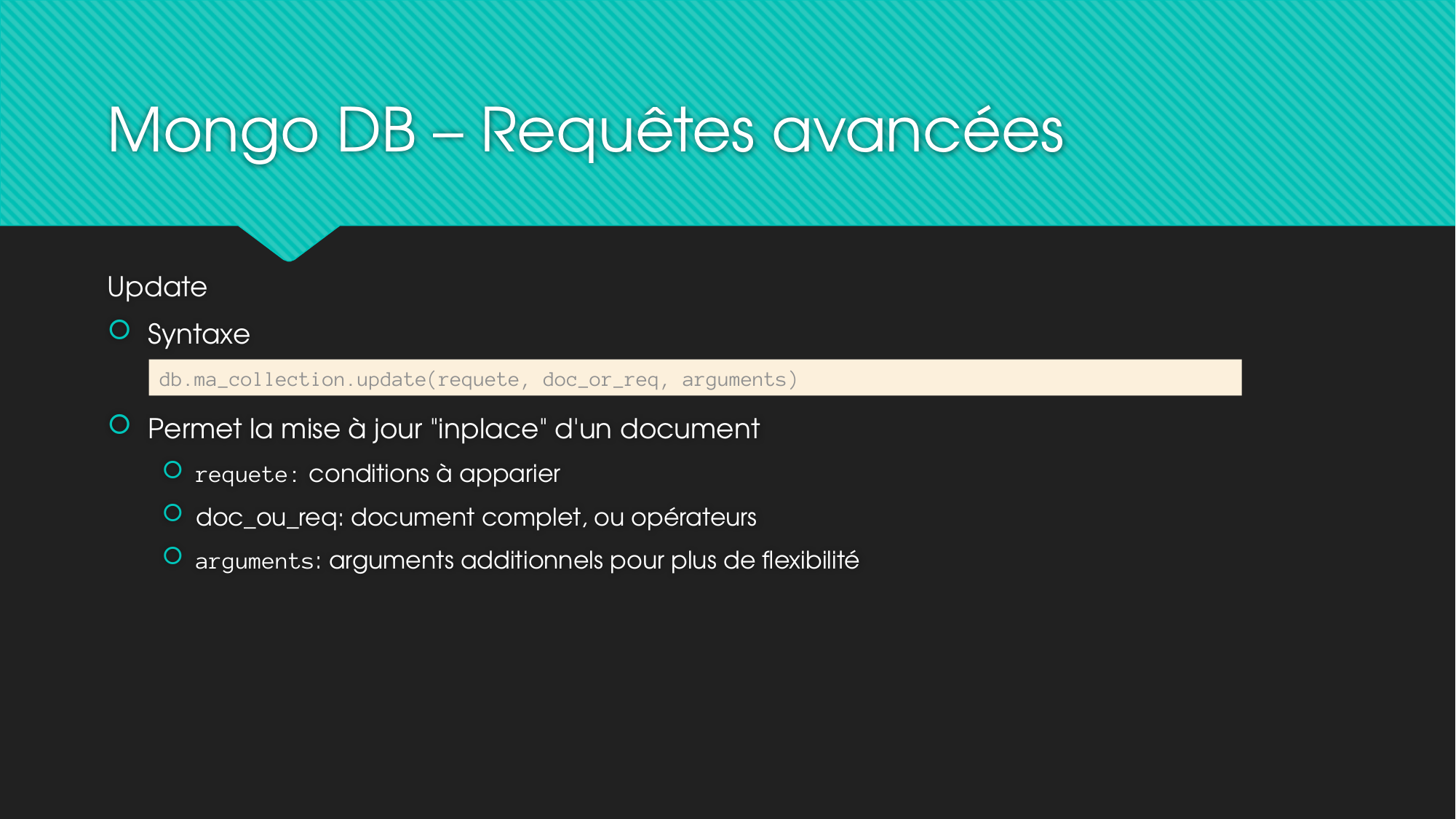

# Mongo DB – Requêtes avancées
Update
Syntaxe

Permet la mise à jour "inplace" d'un document
requete: conditions à apparier
doc_ou_req: document complet, ou opérateurs
arguments: arguments additionnels pour plus de flexibilité

db.ma_collection.update(requete, doc_or_req, arguments)